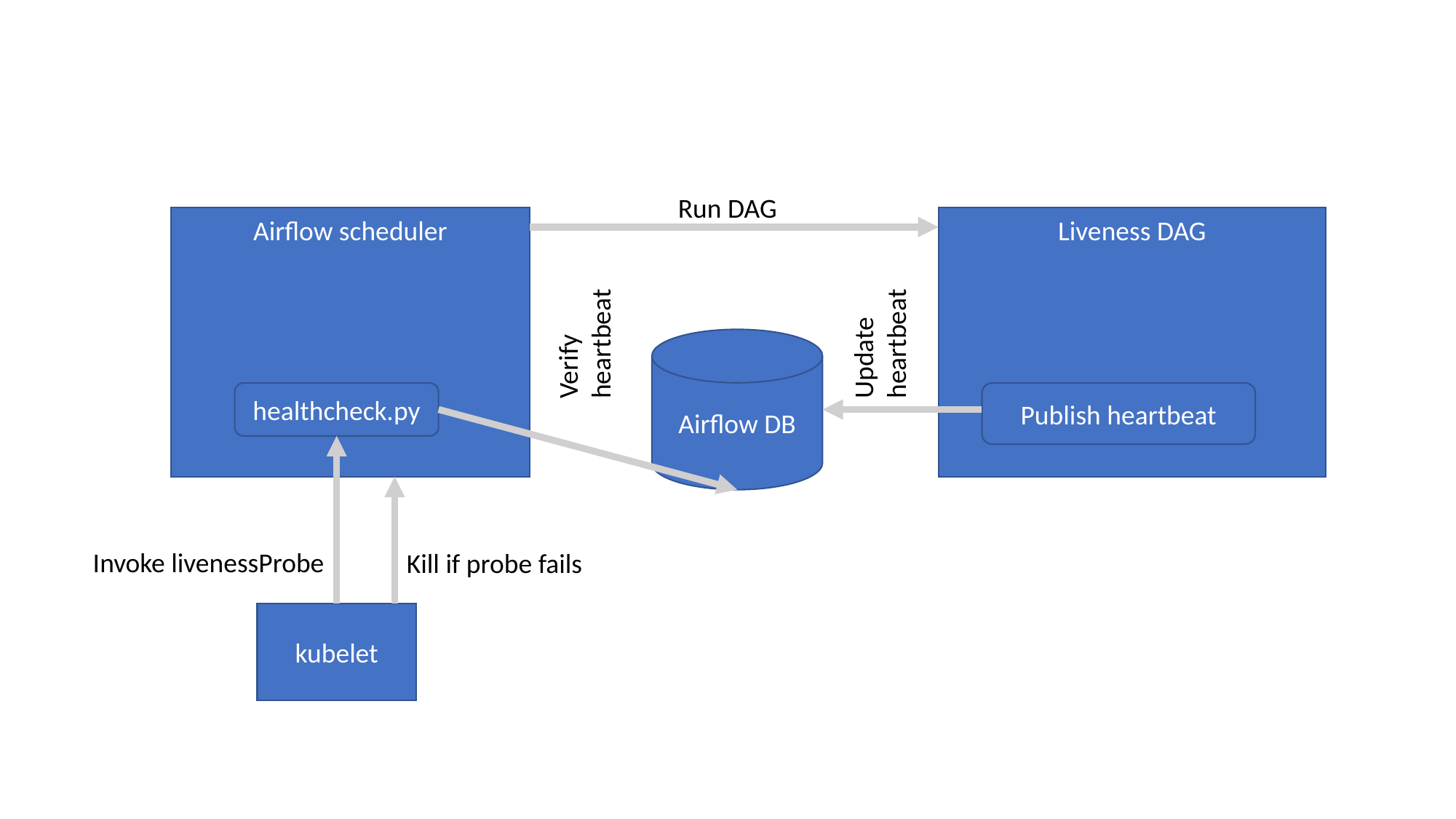

Run DAG
Liveness DAG
Airflow scheduler
Verify
heartbeat
Update
heartbeat
Airflow DB
healthcheck.py
Publish heartbeat
Invoke livenessProbe
Kill if probe fails
kubelet